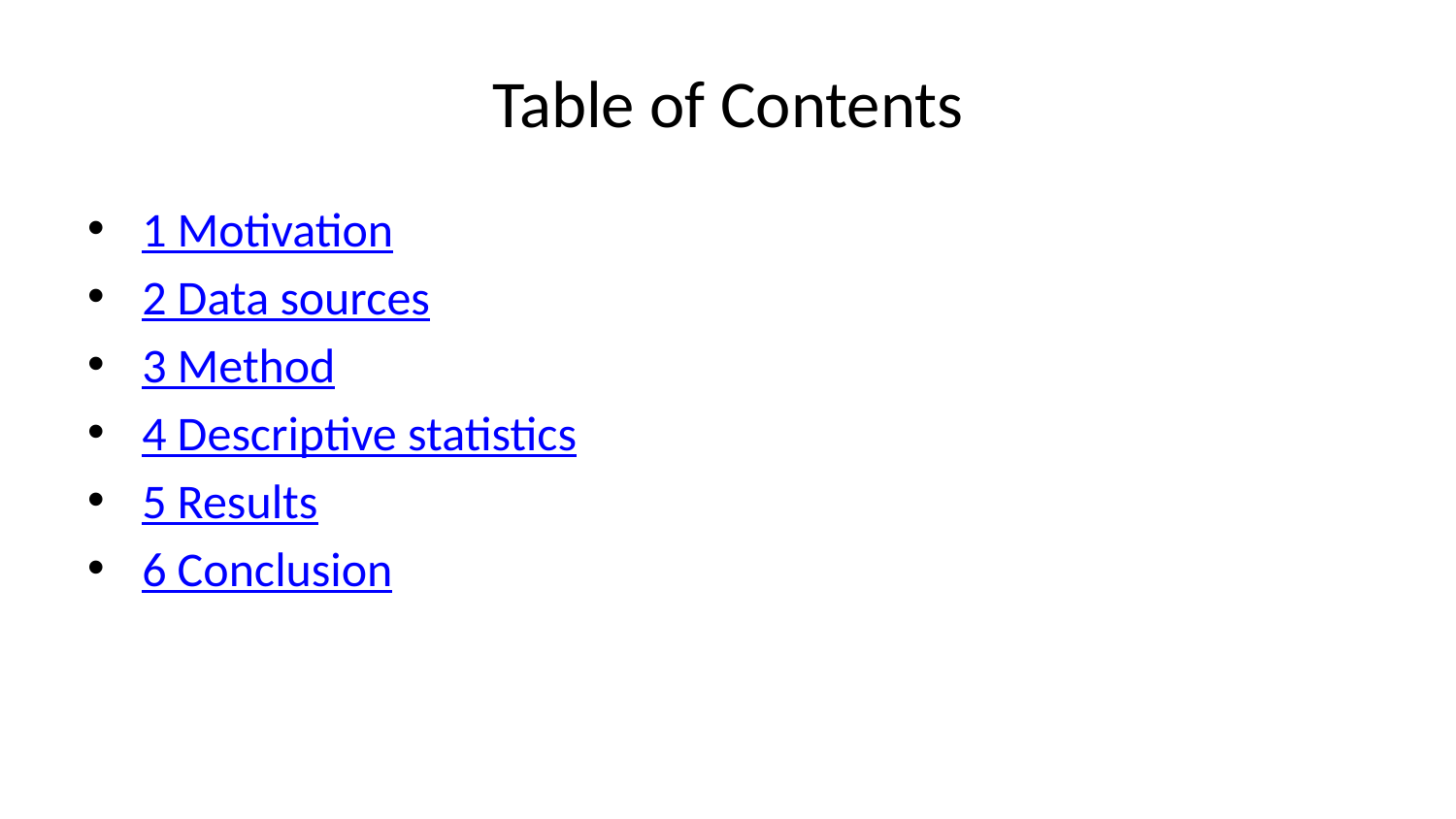

# Table of Contents
1 Motivation
2 Data sources
3 Method
4 Descriptive statistics
5 Results
6 Conclusion